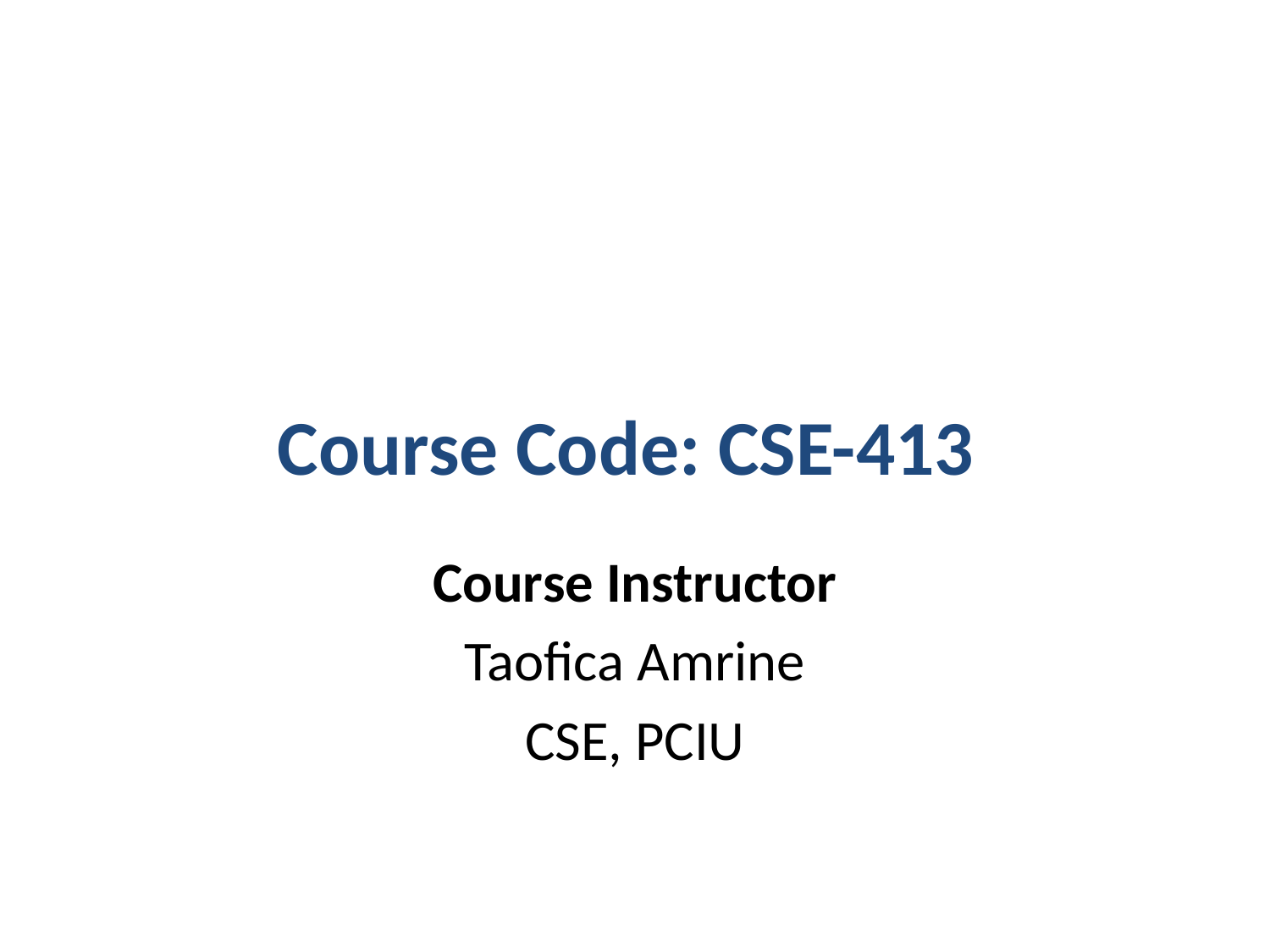

# Course Code: CSE-413
Course Instructor
Taofica Amrine
CSE, PCIU